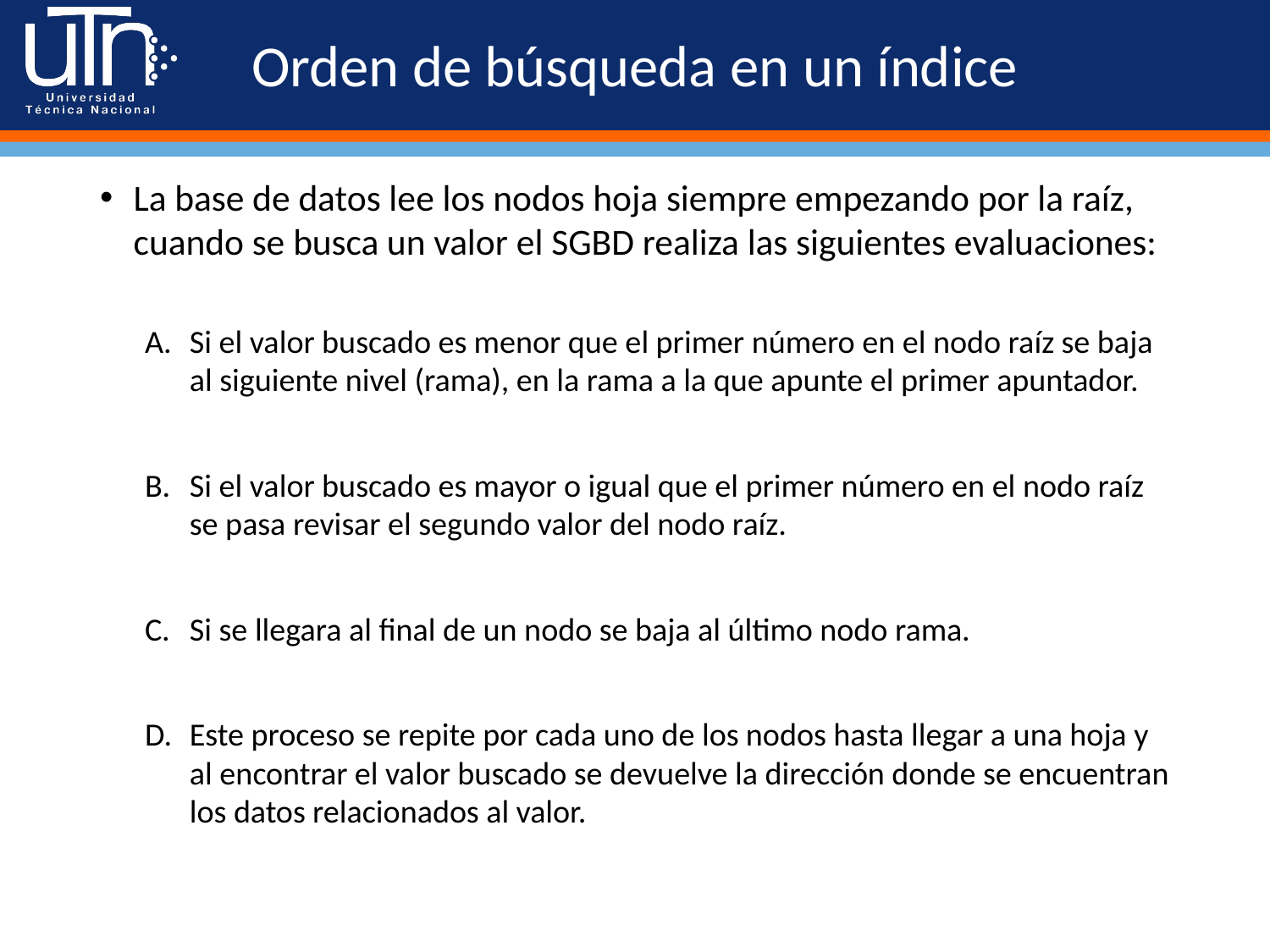

# Orden de búsqueda en un índice
La base de datos lee los nodos hoja siempre empezando por la raíz, cuando se busca un valor el SGBD realiza las siguientes evaluaciones:

Si el valor buscado es menor que el primer número en el nodo raíz se baja al siguiente nivel (rama), en la rama a la que apunte el primer apuntador.

Si el valor buscado es mayor o igual que el primer número en el nodo raíz se pasa revisar el segundo valor del nodo raíz.

Si se llegara al final de un nodo se baja al último nodo rama.

Este proceso se repite por cada uno de los nodos hasta llegar a una hoja y al encontrar el valor buscado se devuelve la dirección donde se encuentran los datos relacionados al valor.